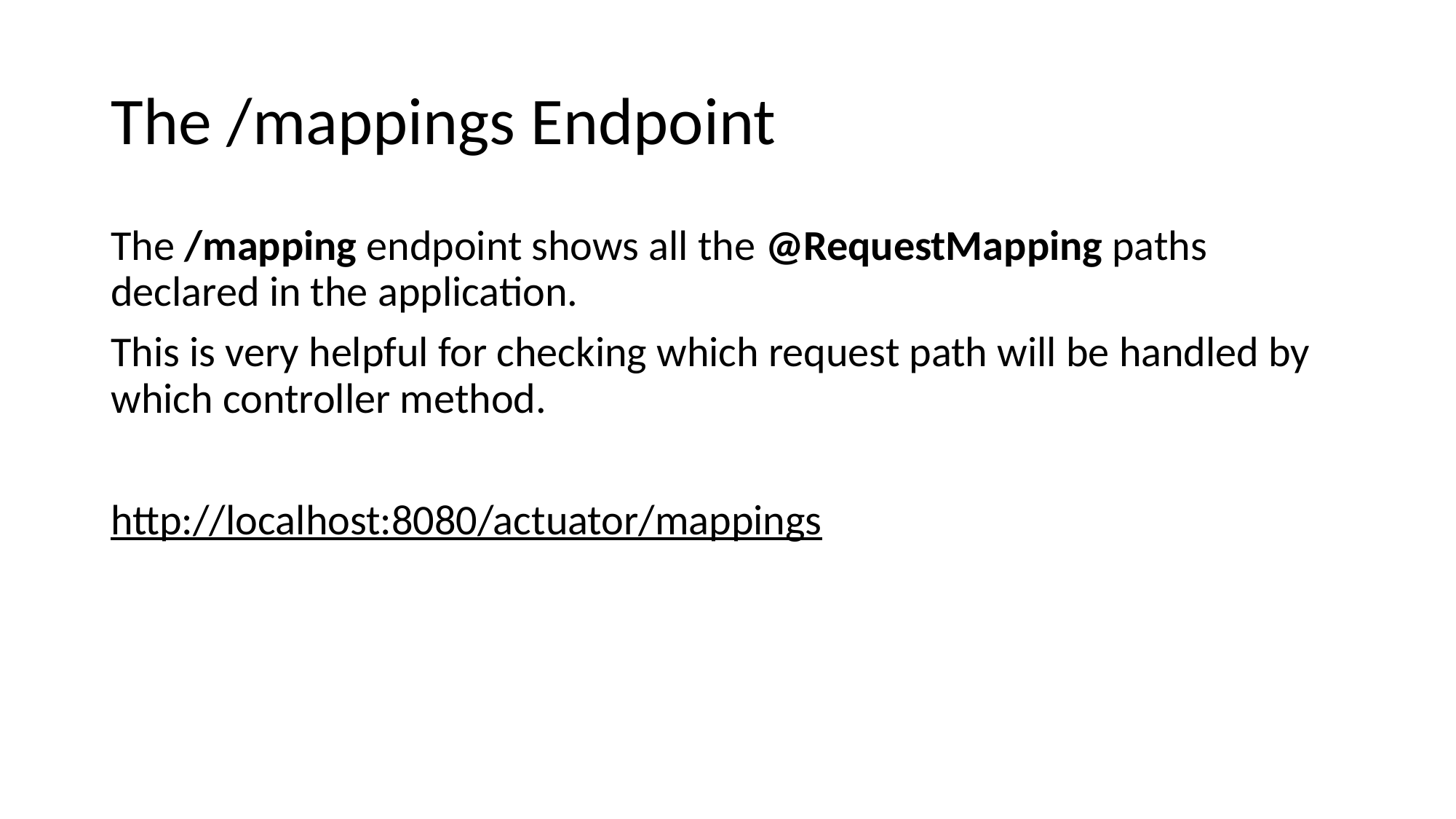

# The /mappings Endpoint
The /mapping endpoint shows all the @RequestMapping paths declared in the application.
This is very helpful for checking which request path will be handled by which controller method.

http://localhost:8080/actuator/mappings